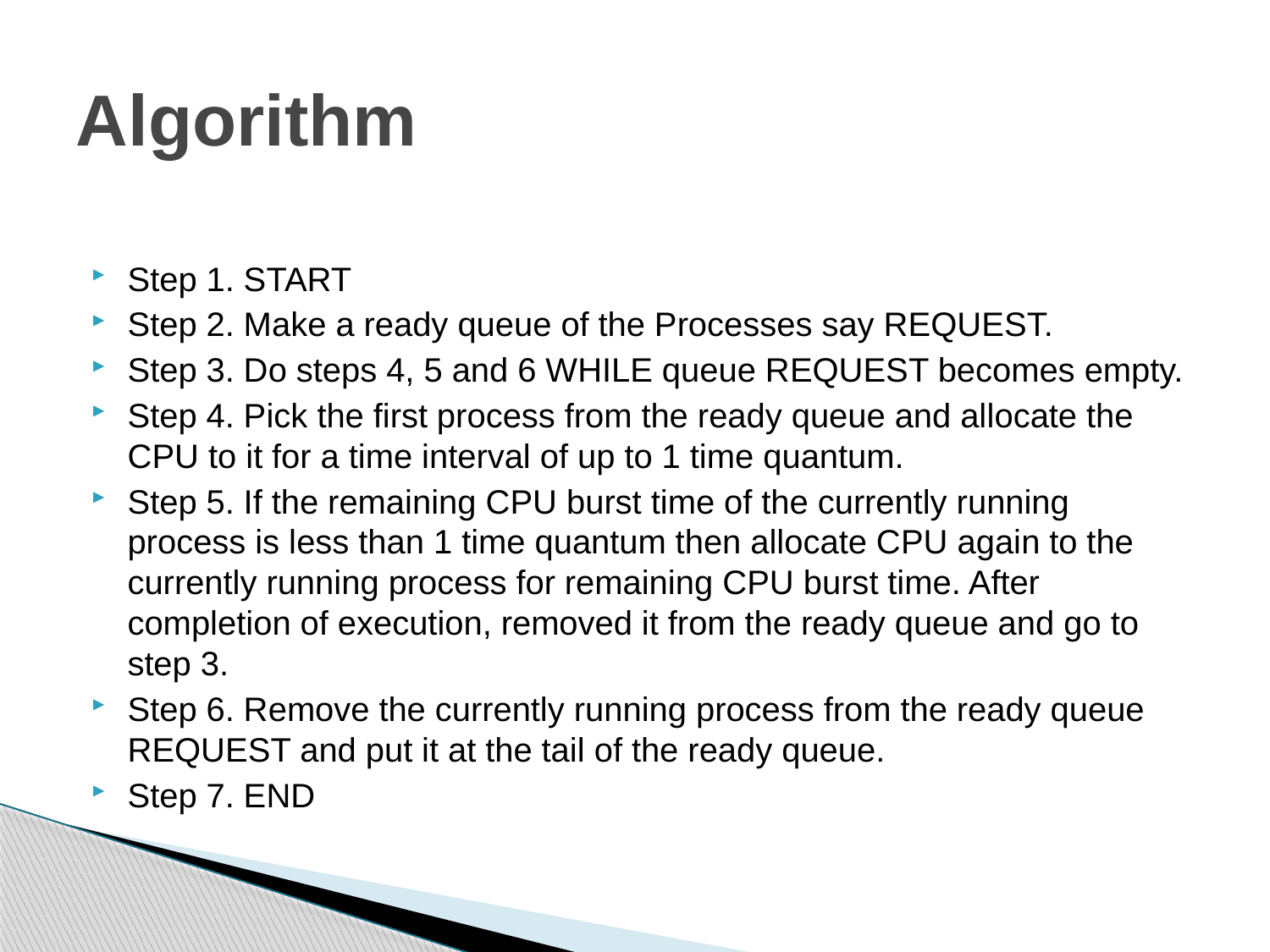

# Algorithm

Step 1. START
Step 2. Make a ready queue of the Processes say REQUEST.
Step 3. Do steps 4, 5 and 6 WHILE queue REQUEST becomes empty.
Step 4. Pick the first process from the ready queue and allocate the CPU to it for a time interval of up to 1 time quantum.
Step 5. If the remaining CPU burst time of the currently running process is less than 1 time quantum then allocate CPU again to the currently running process for remaining CPU burst time. After completion of execution, removed it from the ready queue and go to step 3.
Step 6. Remove the currently running process from the ready queue REQUEST and put it at the tail of the ready queue.
Step 7. END